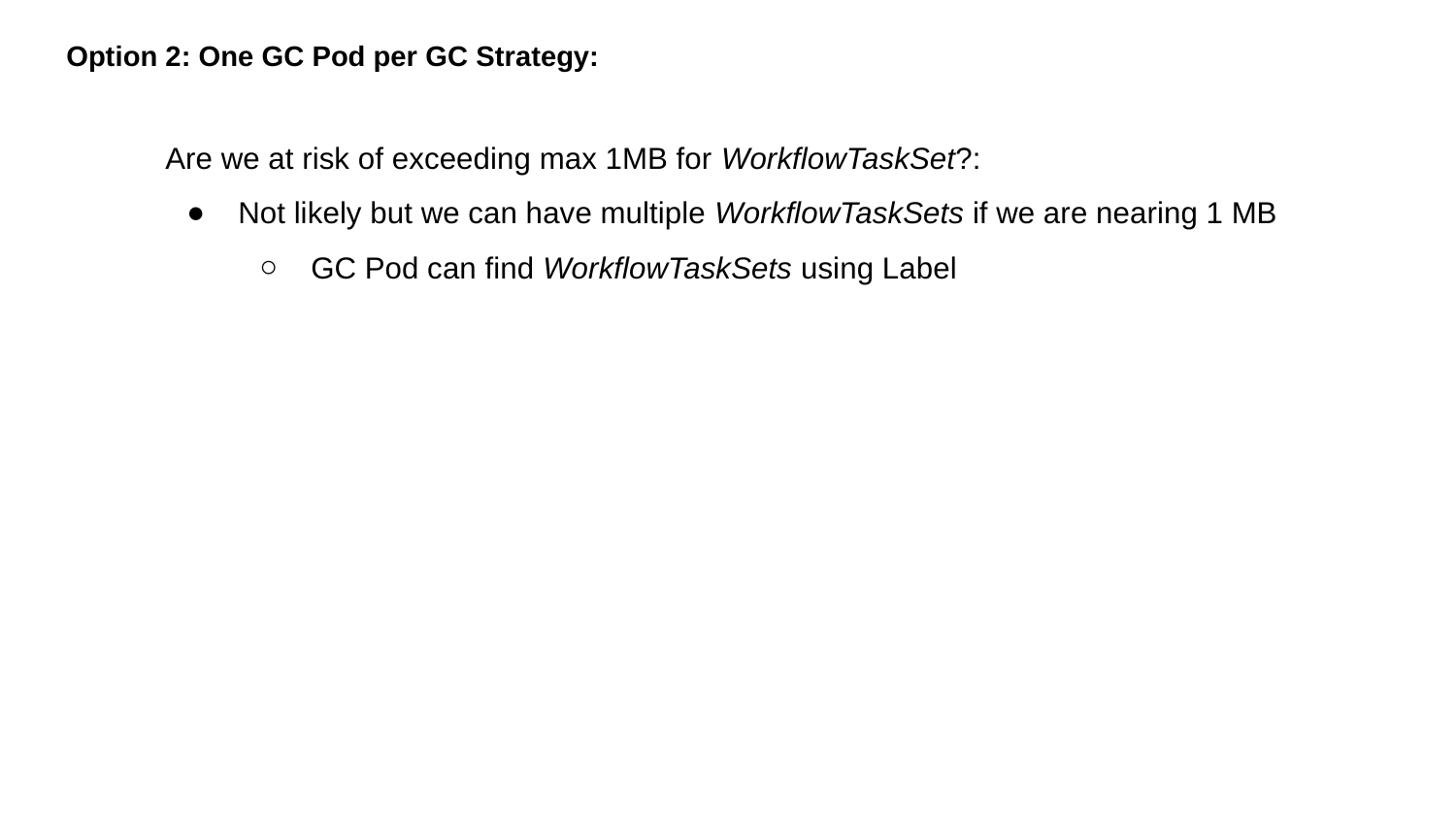

Option 2: One GC Pod per GC Strategy:
Are we at risk of exceeding max 1MB for WorkflowTaskSet?:
Not likely but we can have multiple WorkflowTaskSets if we are nearing 1 MB
GC Pod can find WorkflowTaskSets using Label